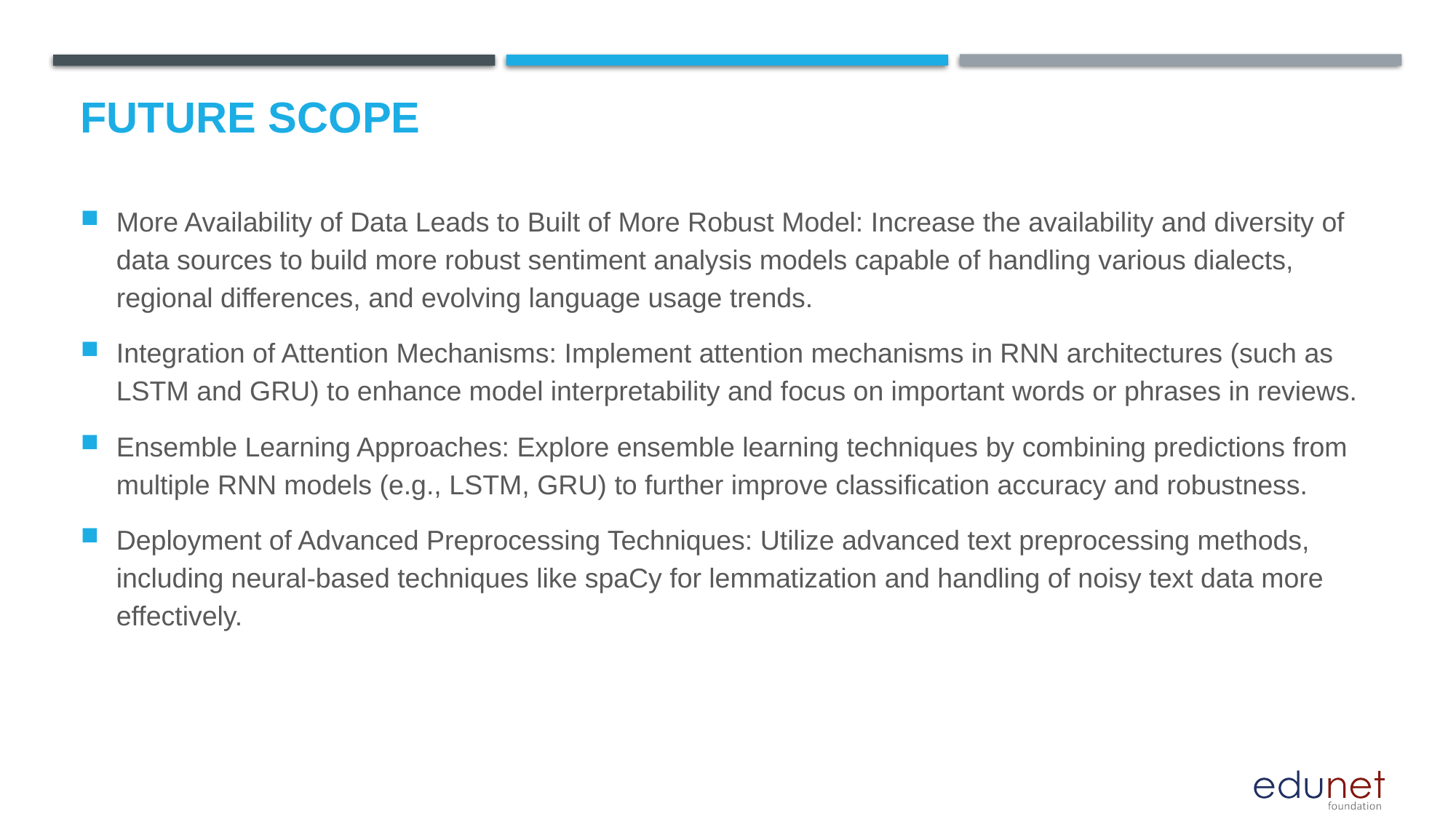

Future scope
More Availability of Data Leads to Built of More Robust Model: Increase the availability and diversity of data sources to build more robust sentiment analysis models capable of handling various dialects, regional differences, and evolving language usage trends.
Integration of Attention Mechanisms: Implement attention mechanisms in RNN architectures (such as LSTM and GRU) to enhance model interpretability and focus on important words or phrases in reviews.
Ensemble Learning Approaches: Explore ensemble learning techniques by combining predictions from multiple RNN models (e.g., LSTM, GRU) to further improve classification accuracy and robustness.
Deployment of Advanced Preprocessing Techniques: Utilize advanced text preprocessing methods, including neural-based techniques like spaCy for lemmatization and handling of noisy text data more effectively.